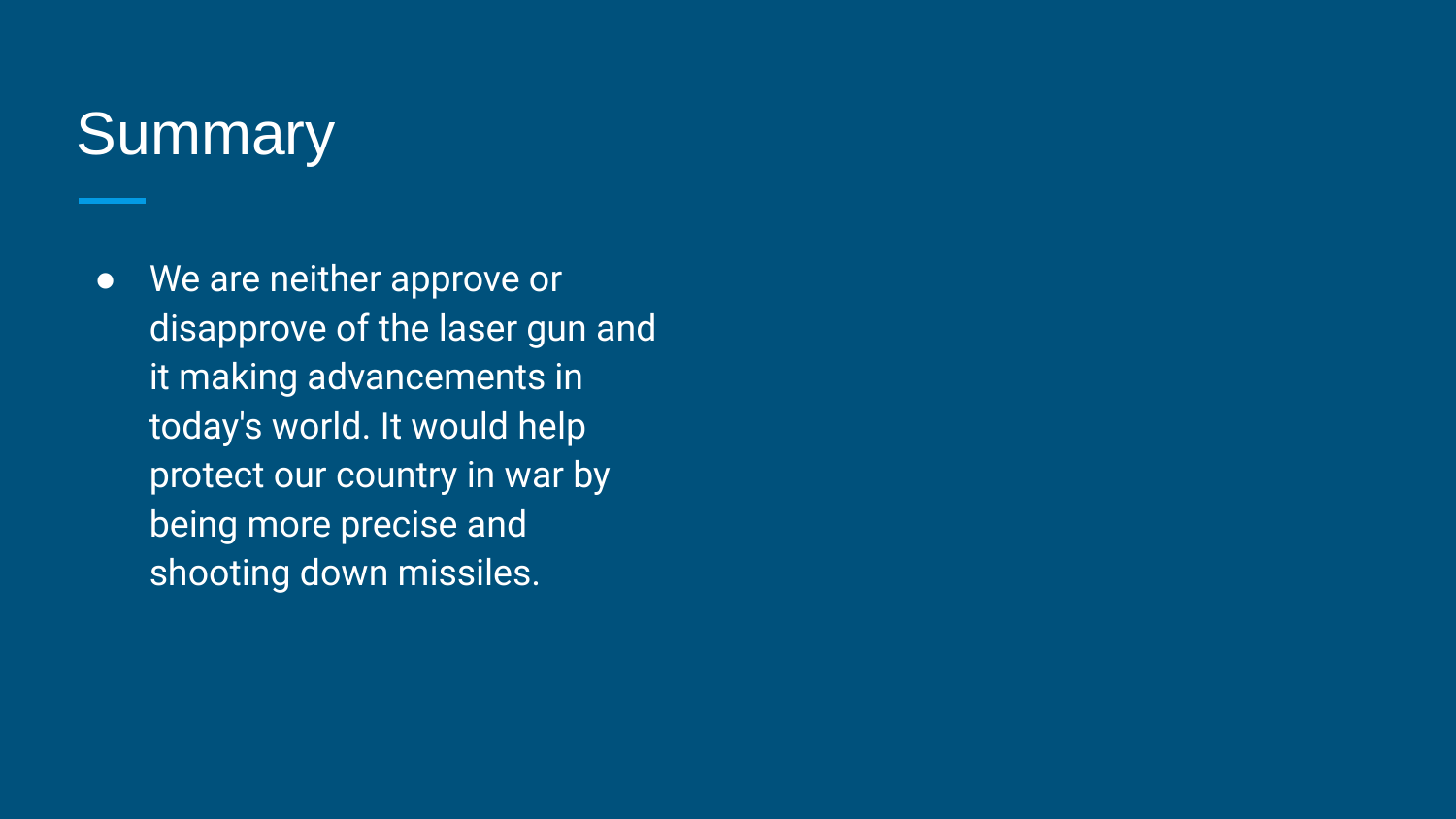

# Summary
We are neither approve or disapprove of the laser gun and it making advancements in today's world. It would help protect our country in war by being more precise and shooting down missiles.